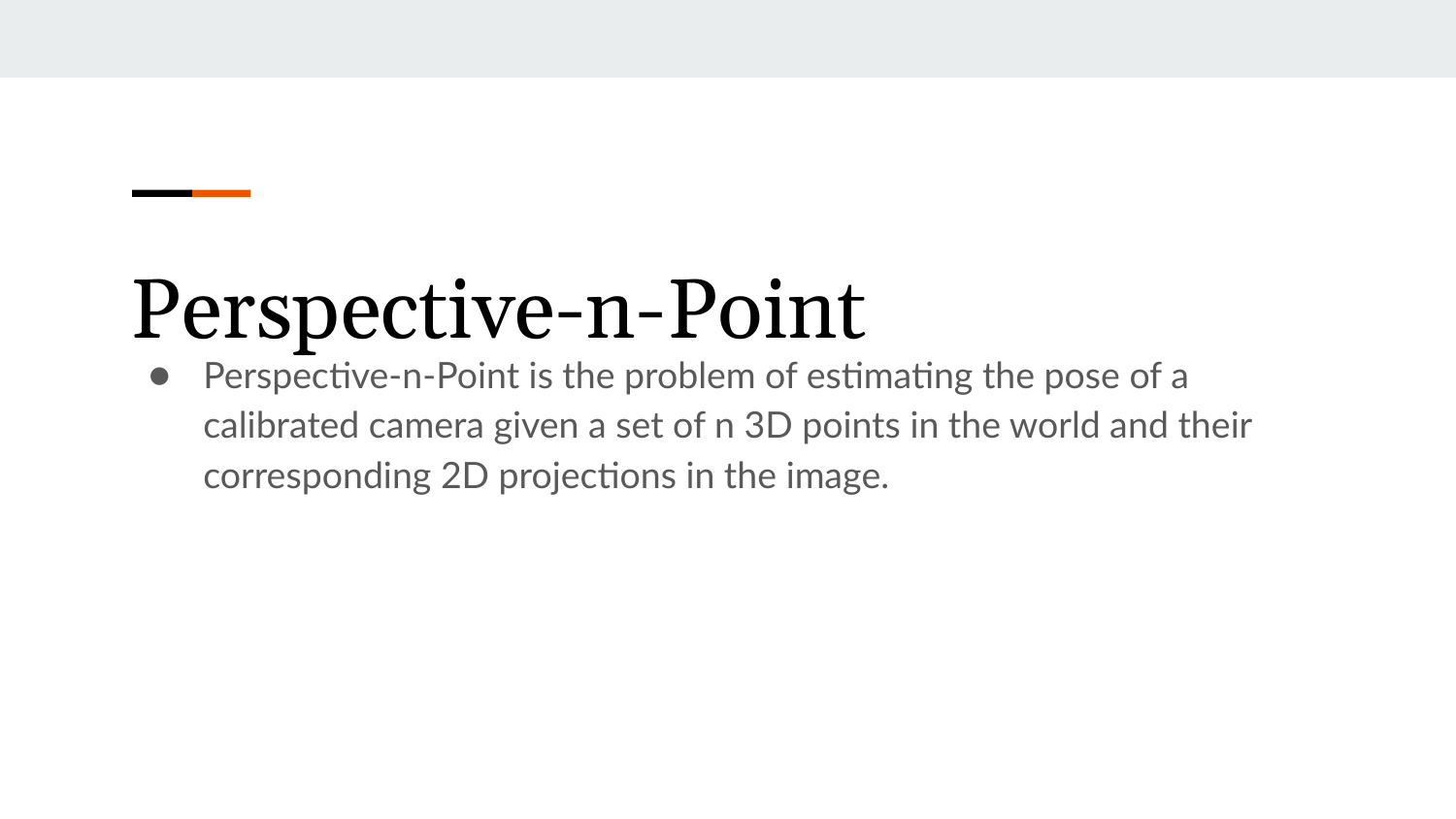

Perspective-n-Point
Perspective-n-Point is the problem of estimating the pose of a calibrated camera given a set of n 3D points in the world and their corresponding 2D projections in the image.